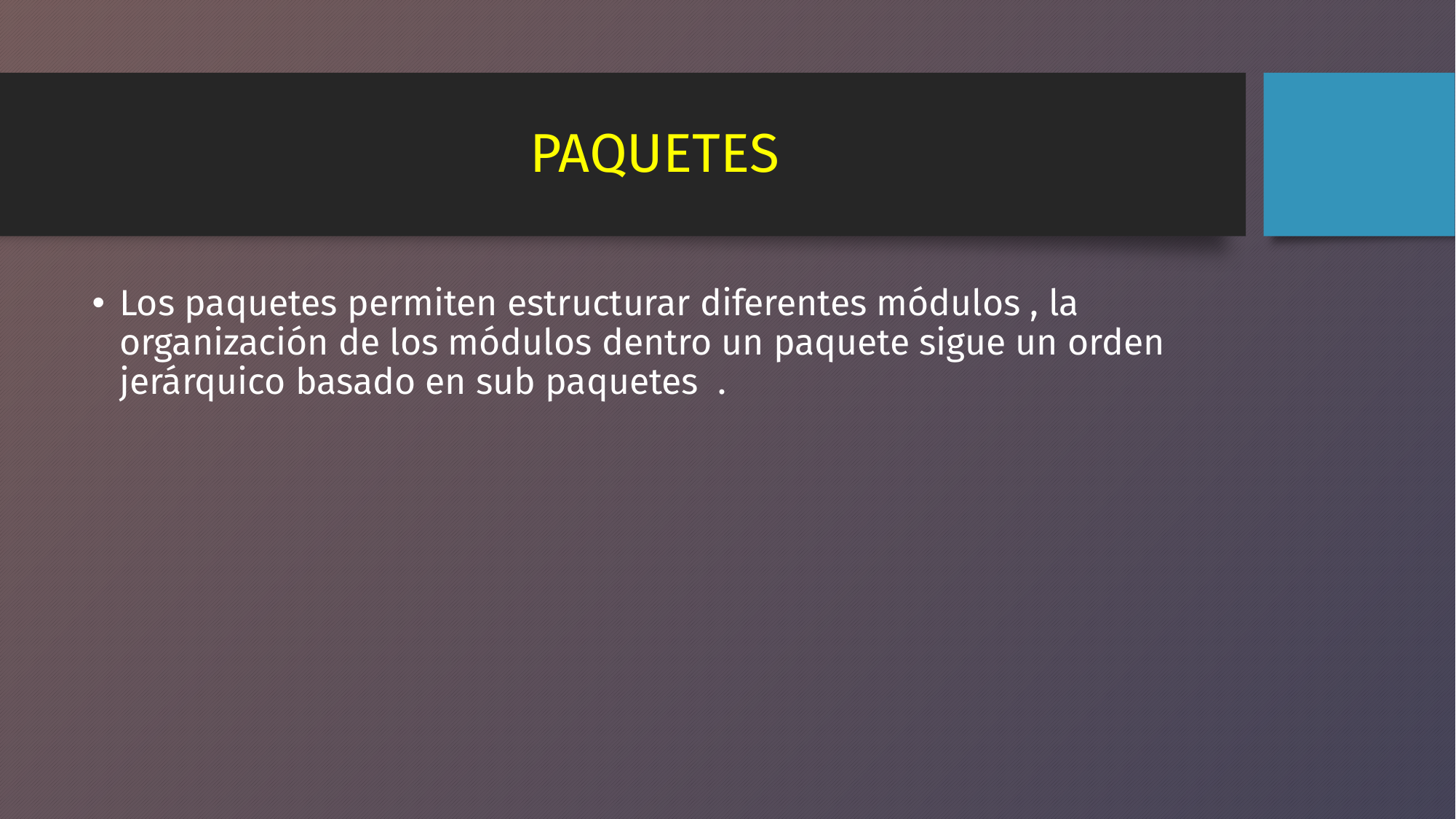

# PAQUETES
Los paquetes permiten estructurar diferentes módulos , la organización de los módulos dentro un paquete sigue un orden jerárquico basado en sub paquetes  .